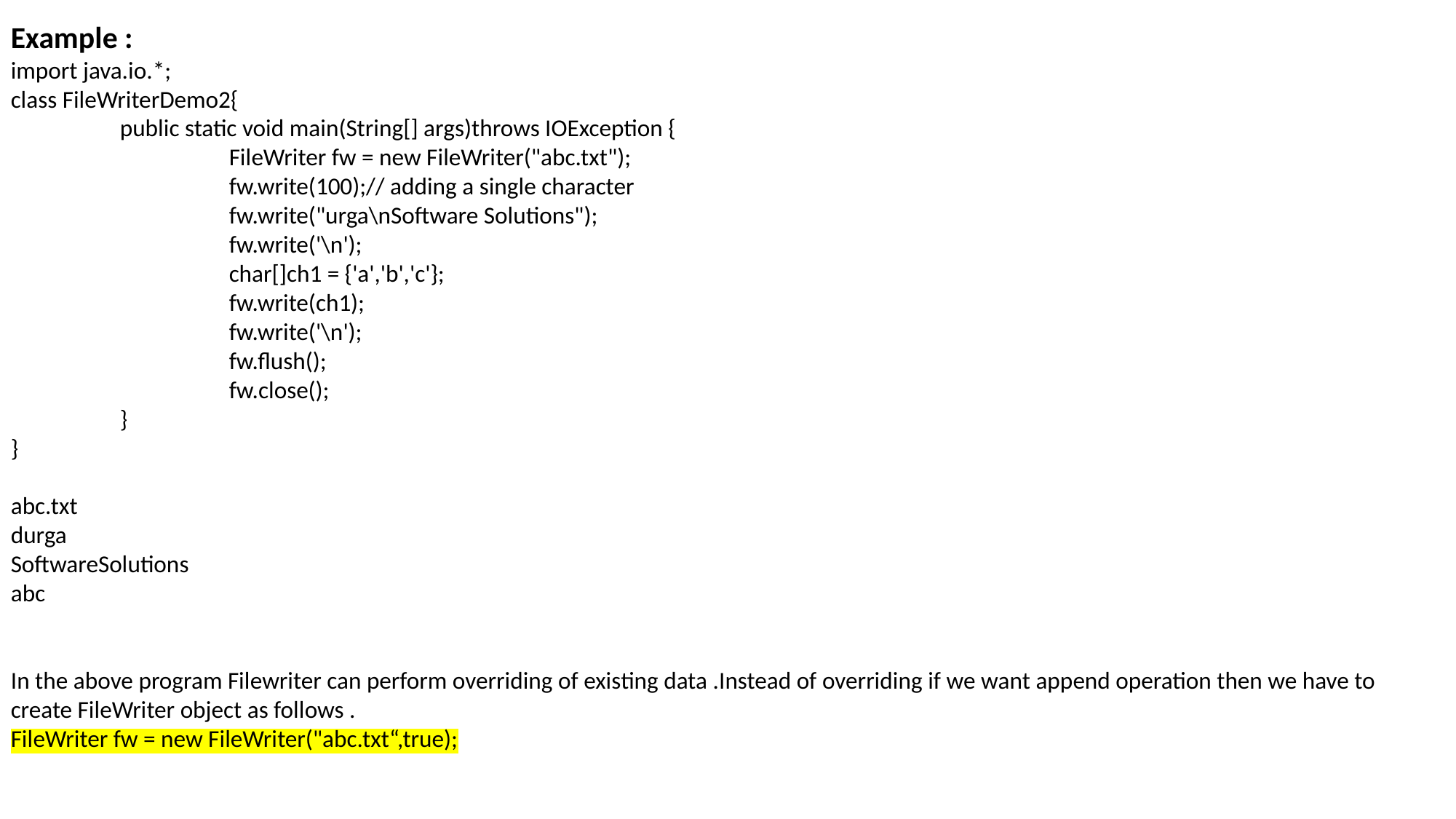

Example :
import java.io.*;
class FileWriterDemo2{
	public static void main(String[] args)throws IOException {
		FileWriter fw = new FileWriter("abc.txt");
		fw.write(100);// adding a single character
		fw.write("urga\nSoftware Solutions");
		fw.write('\n');
		char[]ch1 = {'a','b','c'};
		fw.write(ch1);
		fw.write('\n');
		fw.flush();
		fw.close();
	}
}

abc.txt
durga
SoftwareSolutions
abc

In the above program Filewriter can perform overriding of existing data .Instead of overriding if we want append operation then we have to create FileWriter object as follows .
FileWriter fw = new FileWriter("abc.txt“,true);